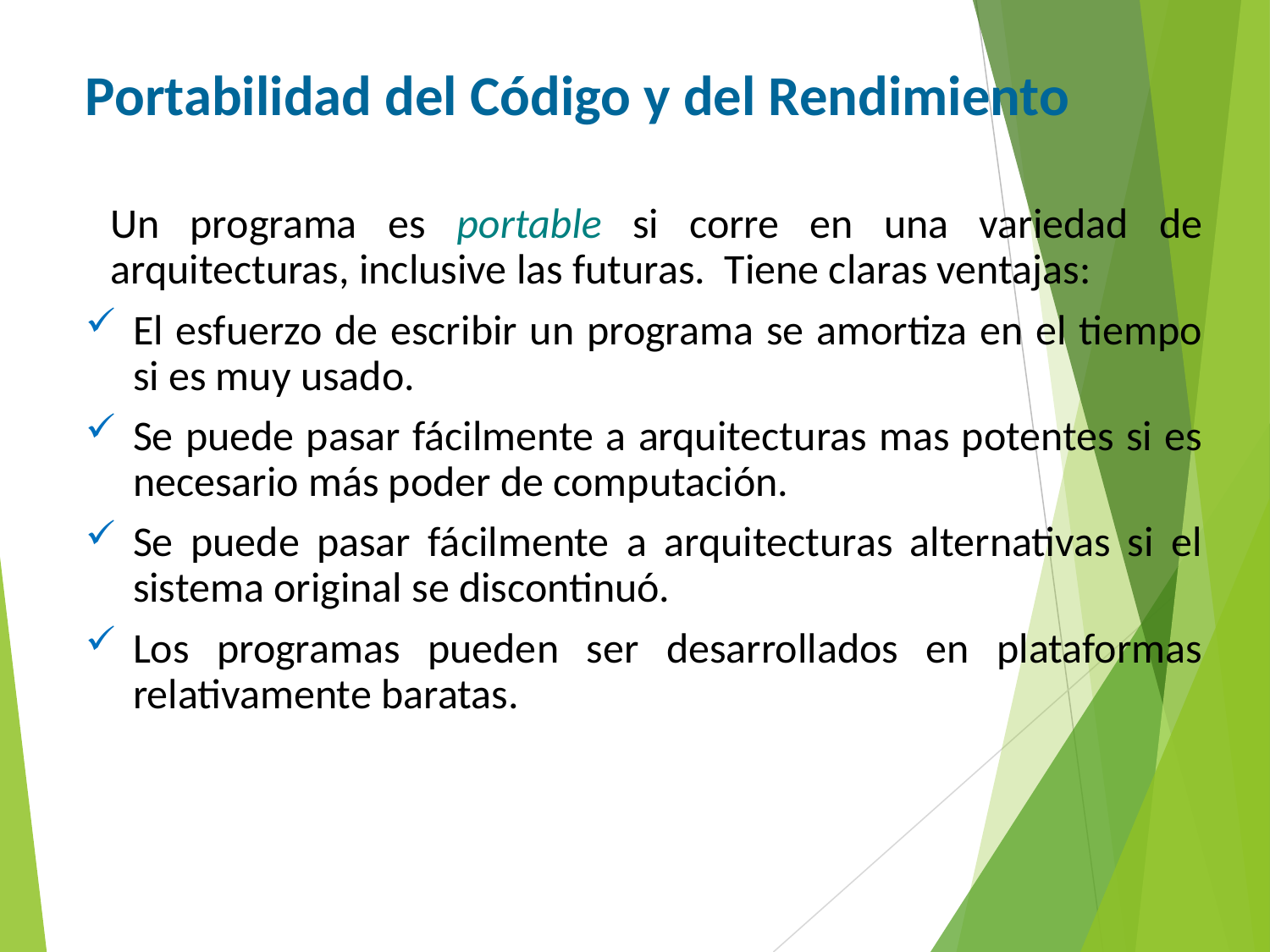

Portabilidad del Código y del Rendimiento
Un programa es portable si corre en una variedad de arquitecturas, inclusive las futuras.  Tiene claras ventajas:
El esfuerzo de escribir un programa se amortiza en el tiempo si es muy usado.
Se puede pasar fácilmente a arquitecturas mas potentes si es necesario más poder de computación.
Se puede pasar fácilmente a arquitecturas alternativas si el sistema original se discontinuó.
Los programas pueden ser desarrollados en plataformas relativamente baratas.